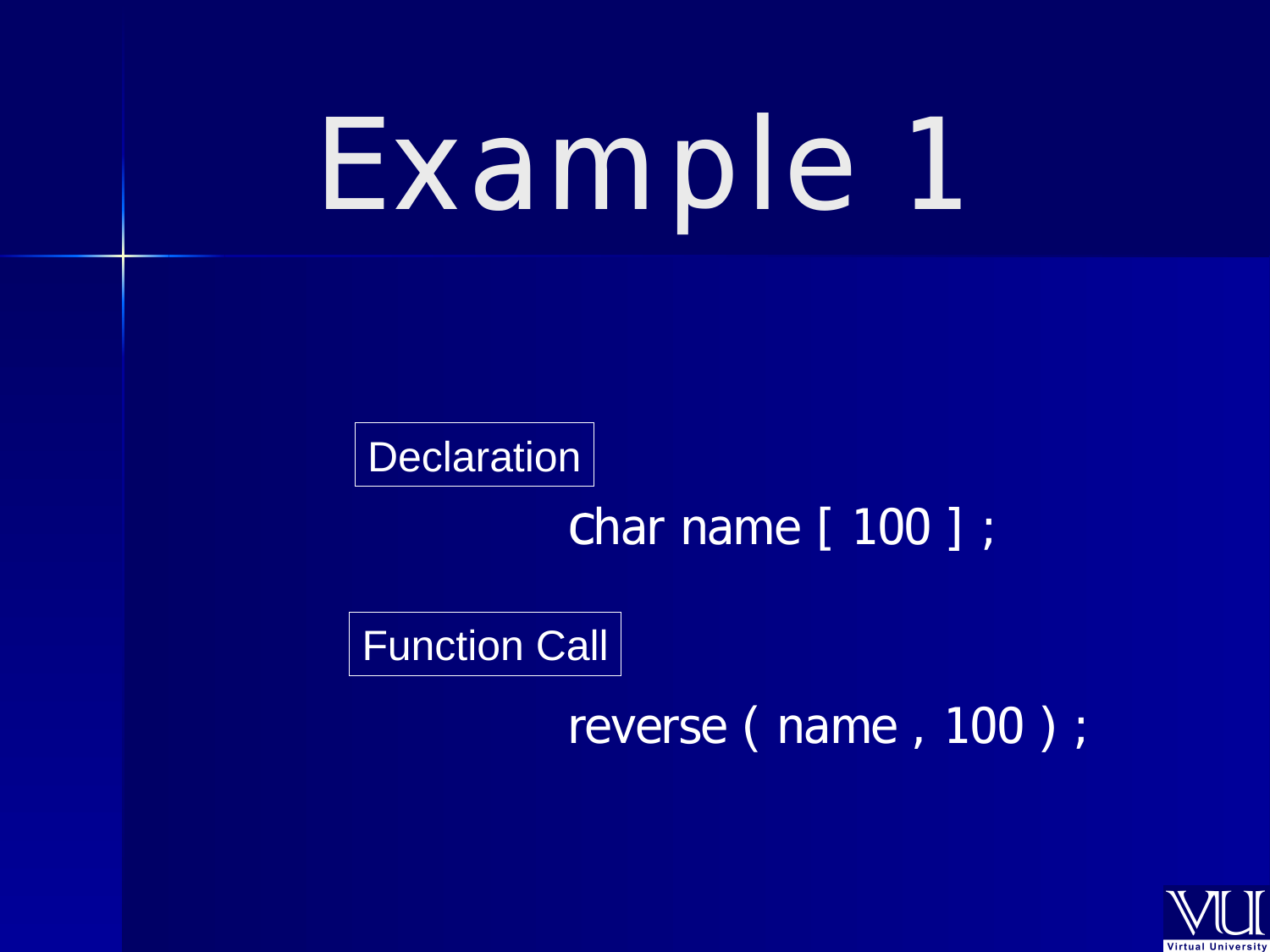

# Example 1

		char name [ 100 ] ;

 			reverse ( name , 100 ) ;
Declaration
Function Call